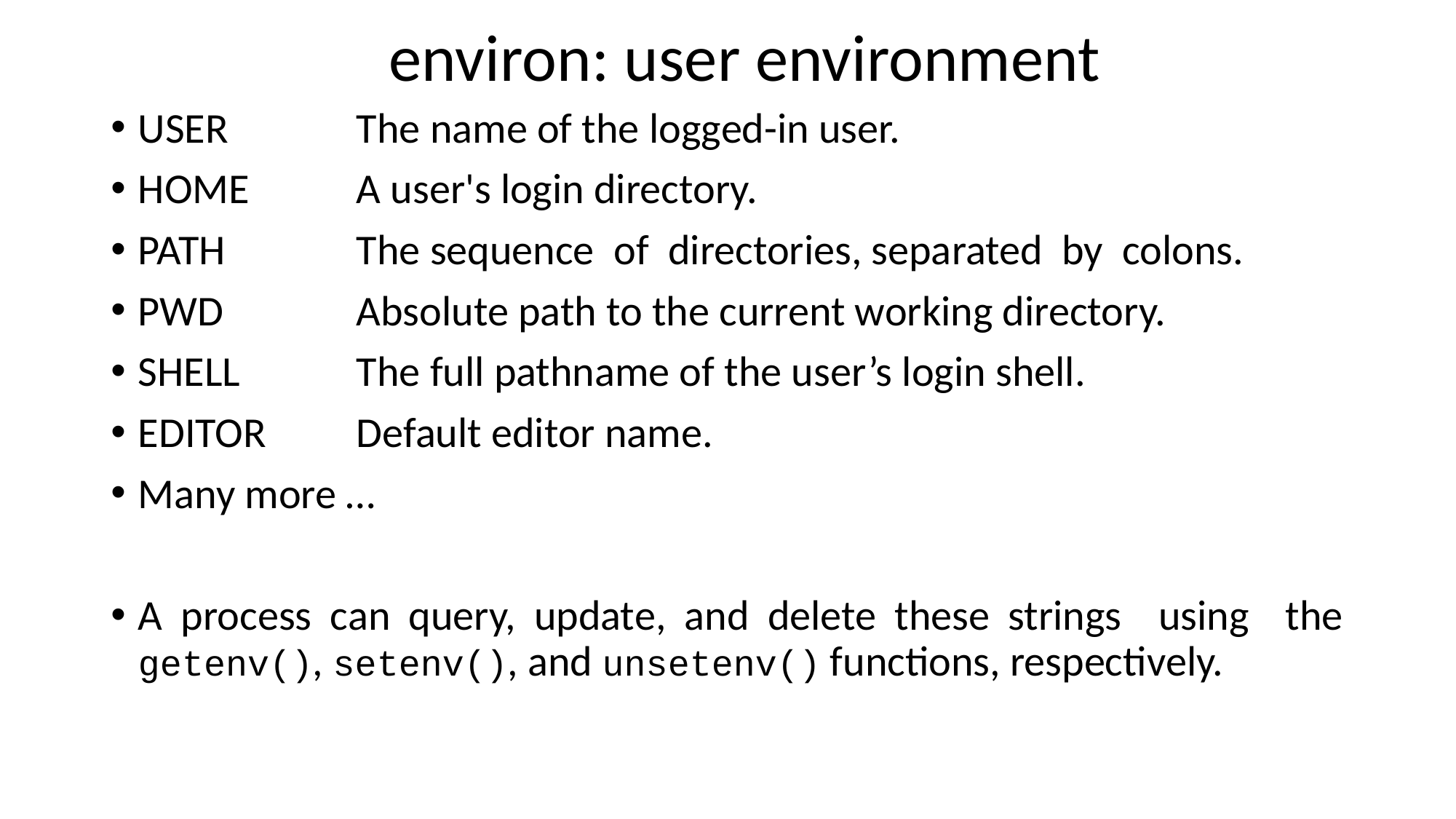

# environ: user environment
USER    	The name of the logged-in user.
HOME    	A user's login directory.
PATH   	The sequence  of  directories, separated  by  colons.
PWD    	Absolute path to the current working directory.
SHELL  	The full pathname of the user’s login shell.
EDITOR 	Default editor name.
Many more …

A process can query, update, and delete these strings  using  the getenv(), setenv(), and unsetenv() functions, respectively.